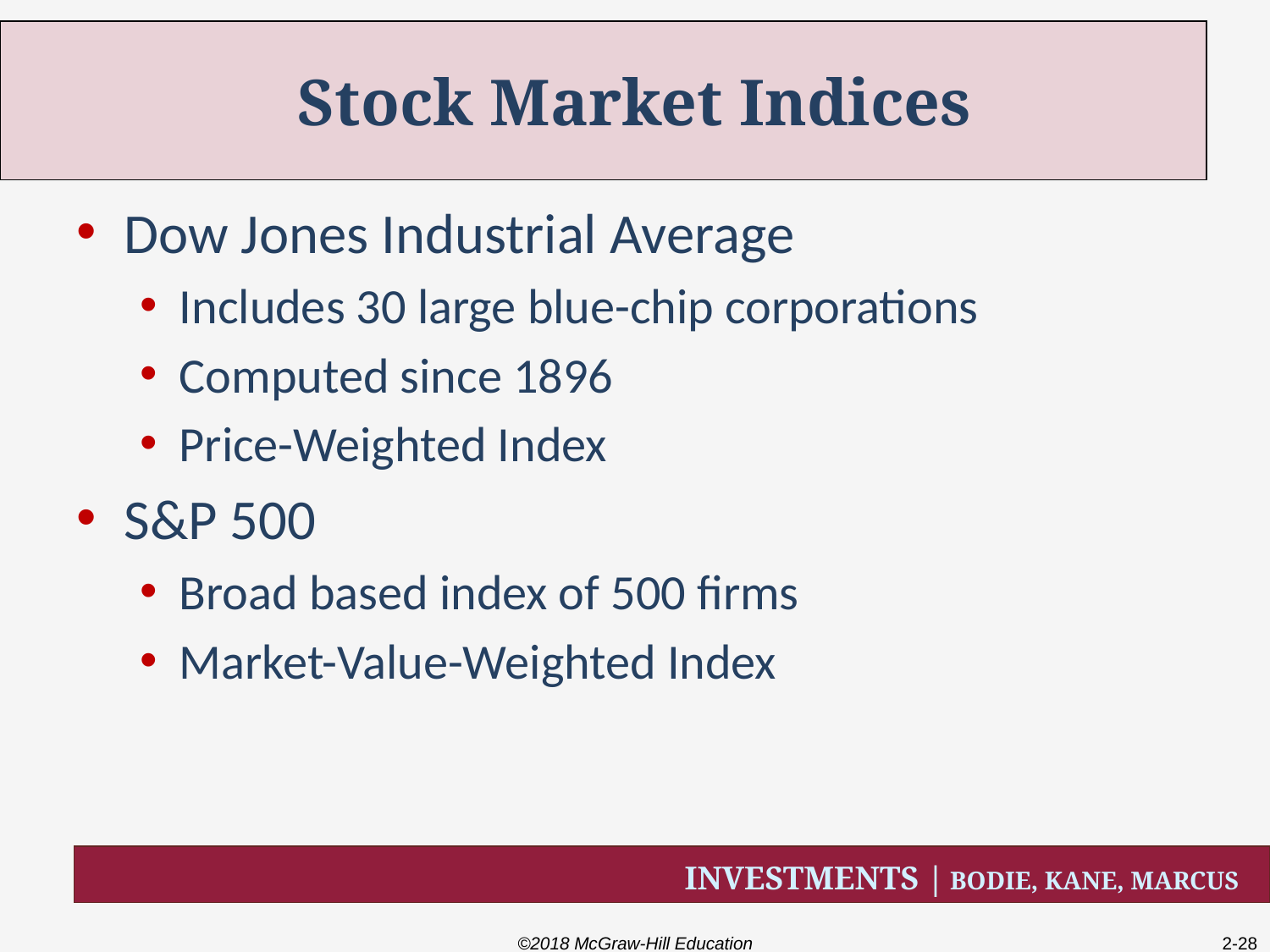

# Stock Market Indices
Dow Jones Industrial Average
Includes 30 large blue-chip corporations
Computed since 1896
Price-Weighted Index
S&P 500
Broad based index of 500 firms
Market-Value-Weighted Index
©2018 McGraw-Hill Education
2-28